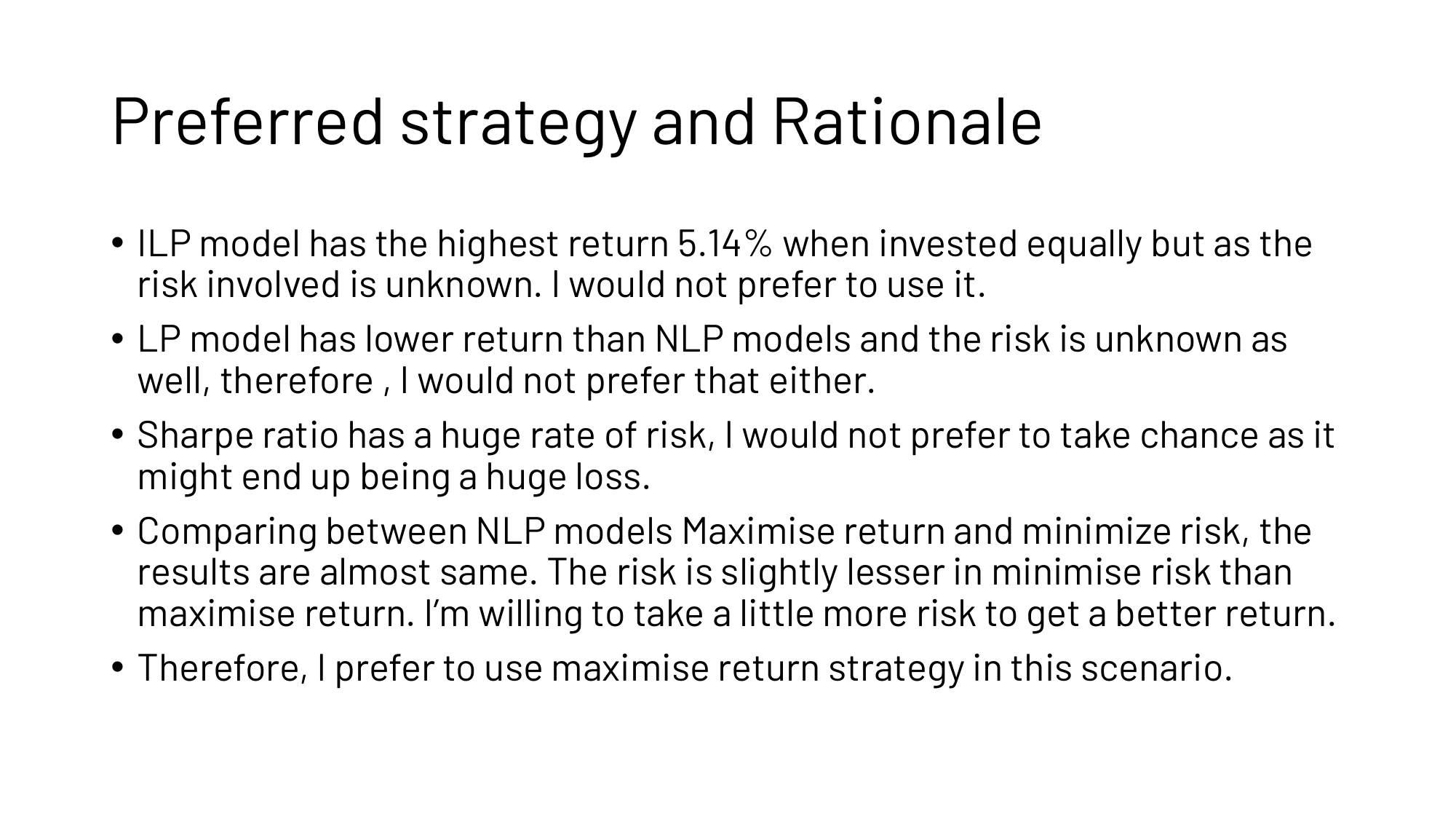

# Preferred strategy and Rationale
ILP model has the highest return 5.14% when invested equally but as the risk involved is unknown. I would not prefer to use it.
LP model has lower return than NLP models and the risk is unknown as well, therefore , I would not prefer that either.
Sharpe ratio has a huge rate of risk, I would not prefer to take chance as it might end up being a huge loss.
Comparing between NLP models Maximise return and minimize risk, the results are almost same. The risk is slightly lesser in minimise risk than maximise return. I’m willing to take a little more risk to get a better return.
Therefore, I prefer to use maximise return strategy in this scenario.